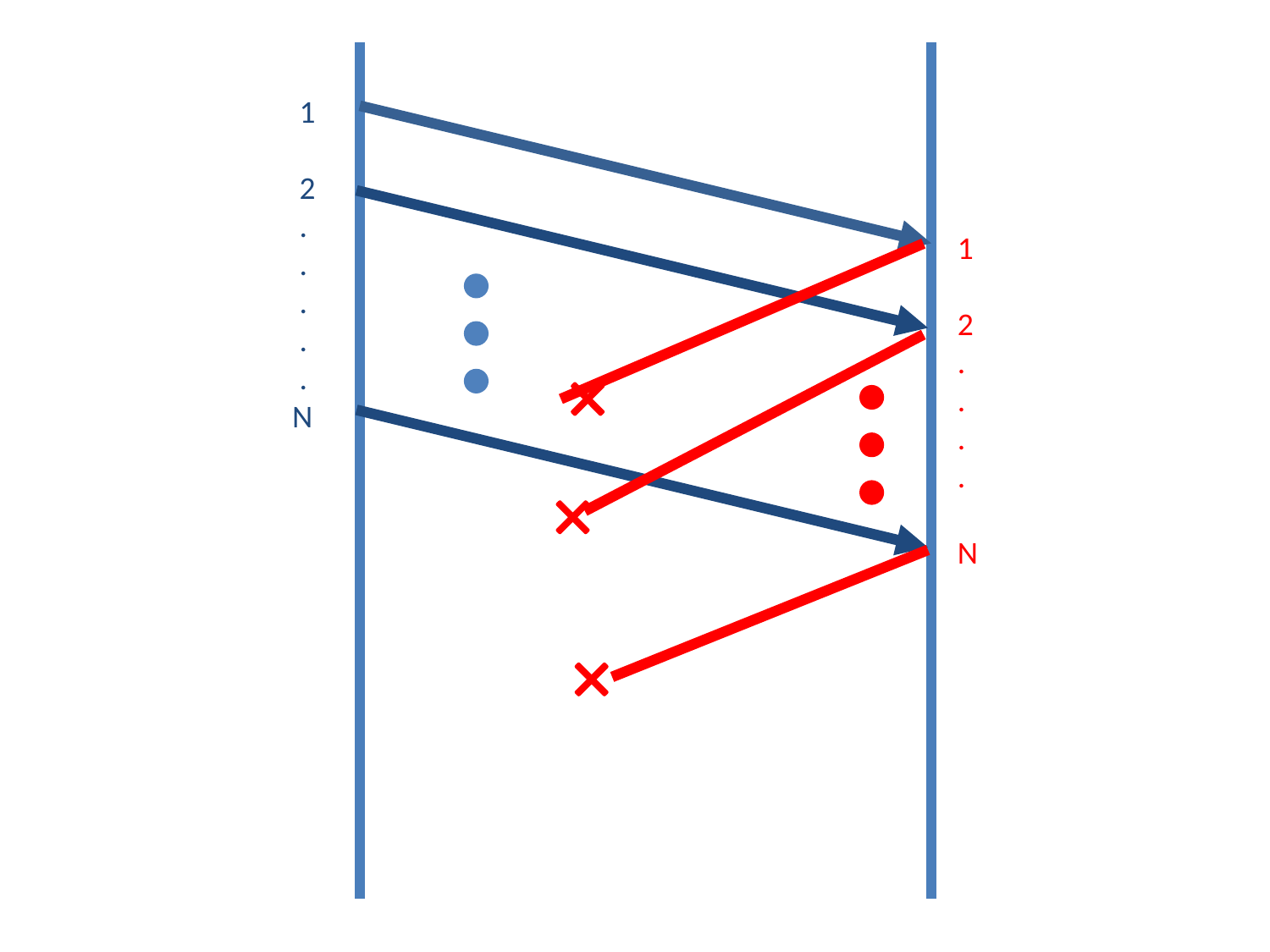

1

      2
      .
      .
      .
      .
      .
     N
1

2
.
.
.
.

N